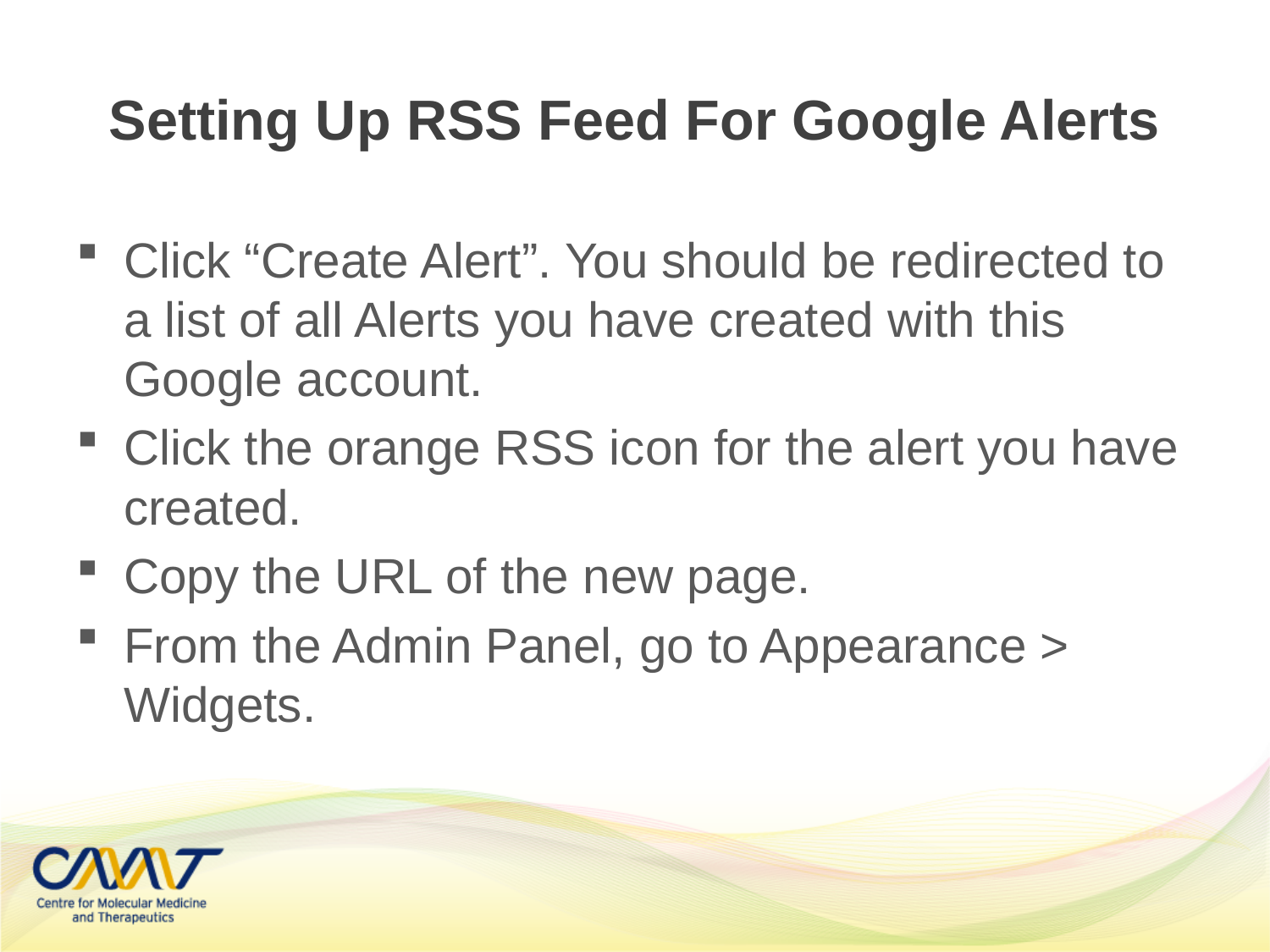

# Setting Up RSS Feed For Google Alerts
Click “Create Alert”. You should be redirected to a list of all Alerts you have created with this Google account.
Click the orange RSS icon for the alert you have created.
Copy the URL of the new page.
From the Admin Panel, go to Appearance > Widgets.